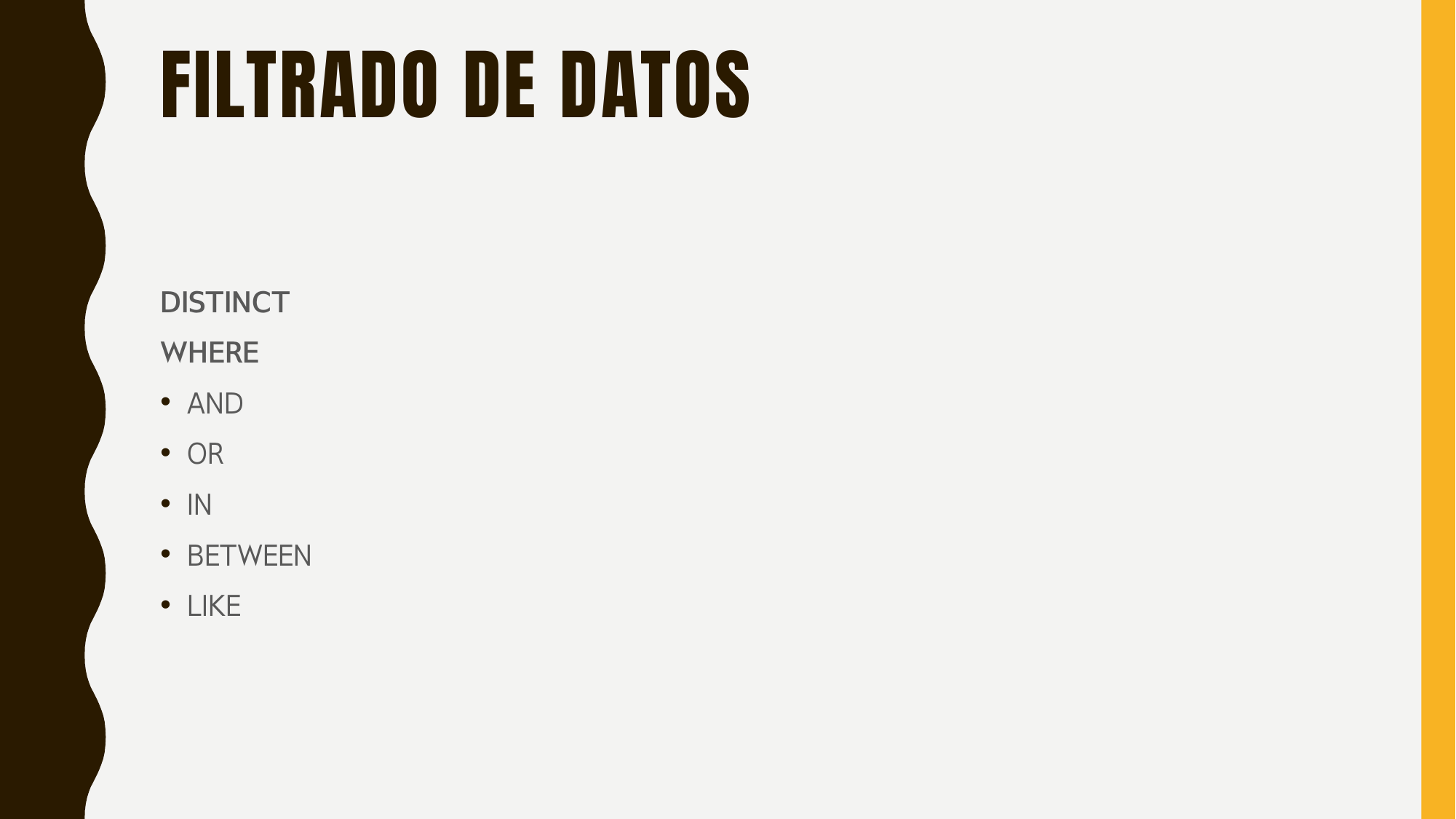

# Filtrado de datos
DISTINCT
WHERE
AND
OR
IN
BETWEEN
LIKE